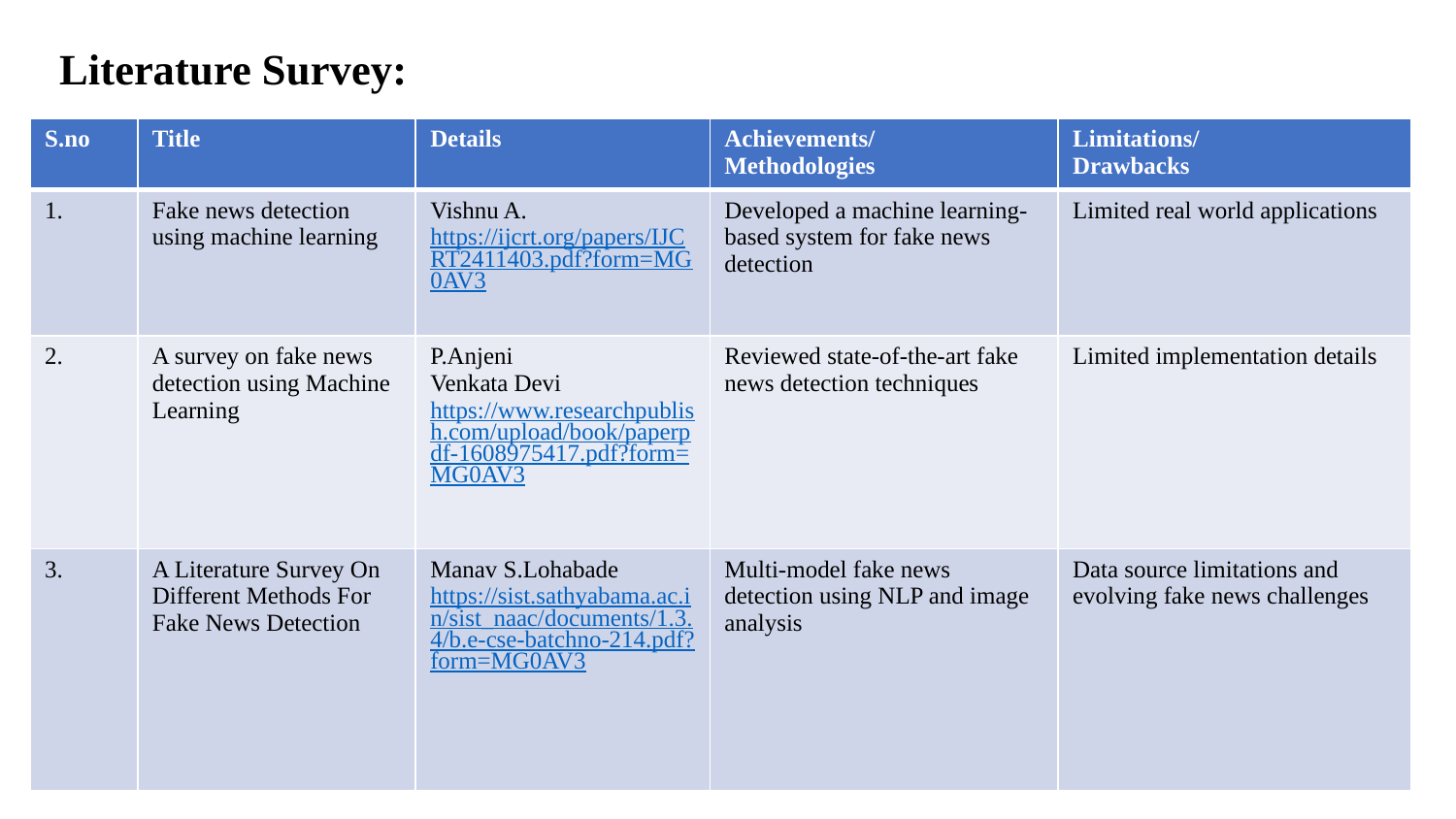

# Literature Survey:
| S.no | Title | Details | Achievements/ Methodologies | Limitations/ Drawbacks |
| --- | --- | --- | --- | --- |
| 1. | Fake news detection using machine learning | Vishnu A. https://ijcrt.org/papers/IJCRT2411403.pdf?form=MG0AV3 | Developed a machine learning-based system for fake news detection | Limited real world applications |
| 2. | A survey on fake news detection using Machine Learning | P.Anjeni Venkata Devi https://www.researchpublish.com/upload/book/paperpdf-1608975417.pdf?form=MG0AV3 | Reviewed state-of-the-art fake news detection techniques | Limited implementation details |
| 3. | A Literature Survey On Different Methods For Fake News Detection | Manav S.Lohabade https://sist.sathyabama.ac.in/sist\_naac/documents/1.3.4/b.e-cse-batchno-214.pdf?form=MG0AV3 | Multi-model fake news detection using NLP and image analysis | Data source limitations and evolving fake news challenges |